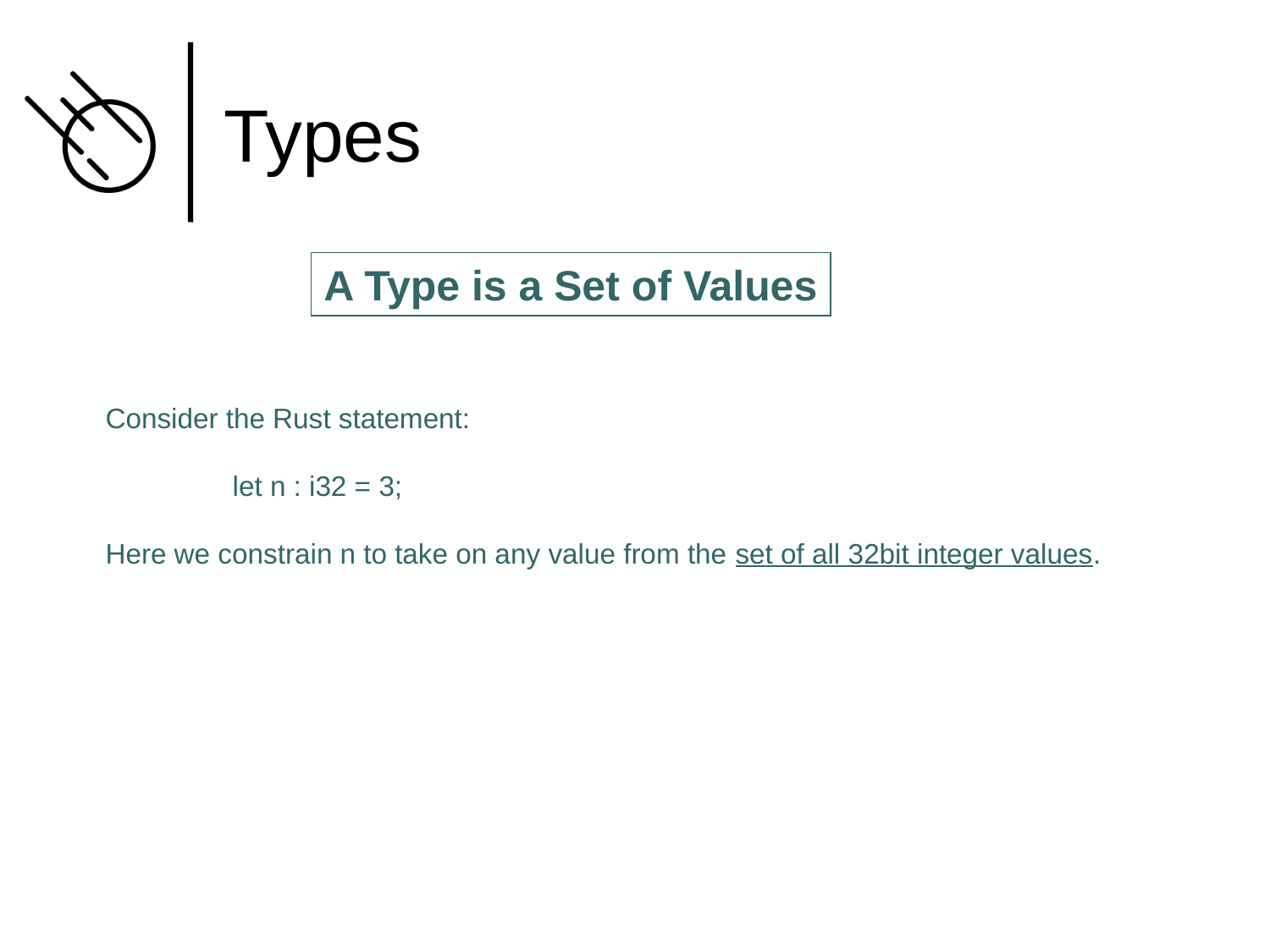

# Types
A Type is a Set of Values
Consider the Rust statement:

	let n : i32 = 3;

Here we constrain n to take on any value from the set of all 32bit integer values.